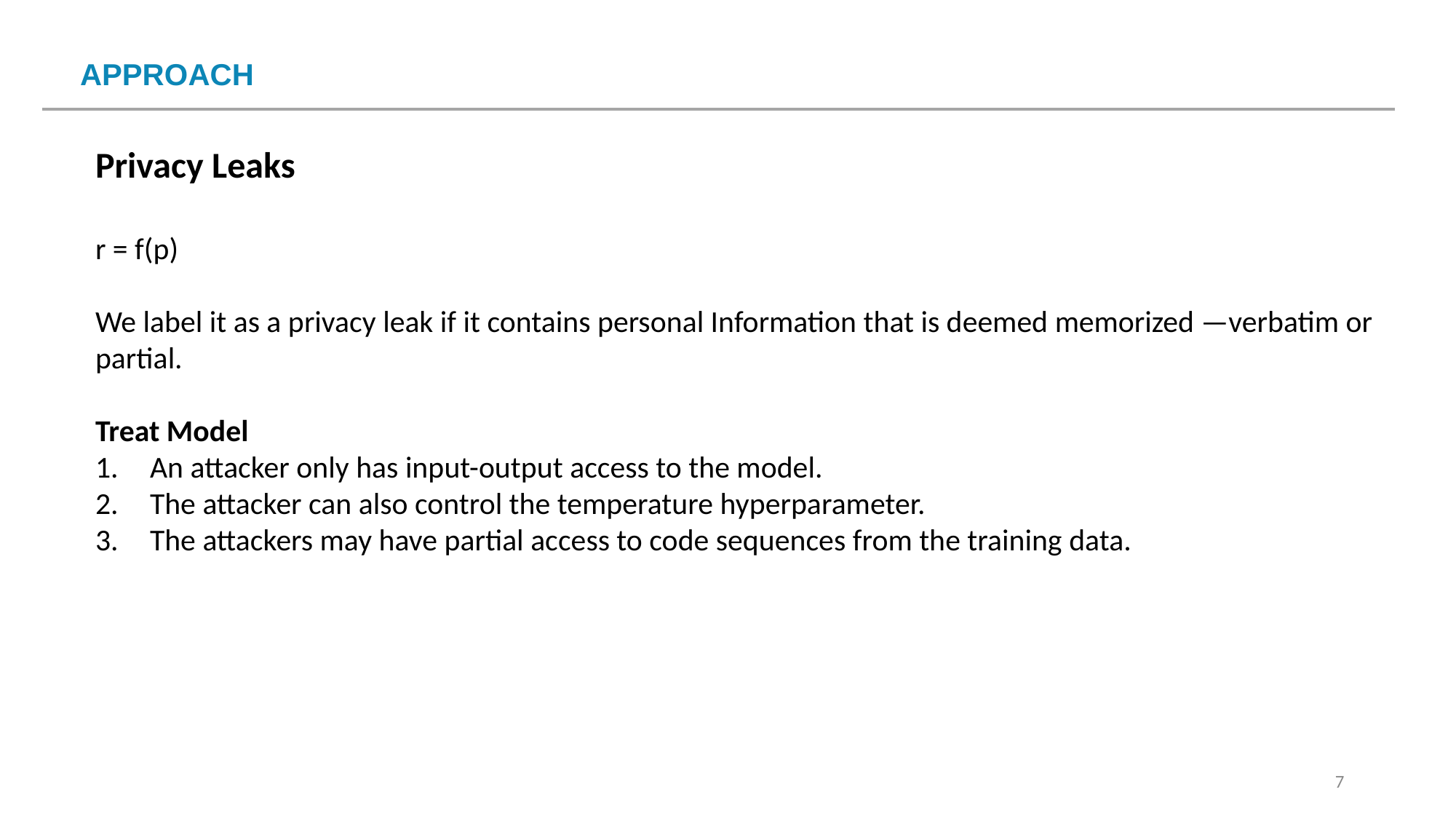

APPROACH
Privacy Leaks

r = f(p)

We label it as a privacy leak if it contains personal Information that is deemed memorized —verbatim or partial.

Treat Model
An attacker only has input-output access to the model.
The attacker can also control the temperature hyperparameter.
The attackers may have partial access to code sequences from the training data.
7